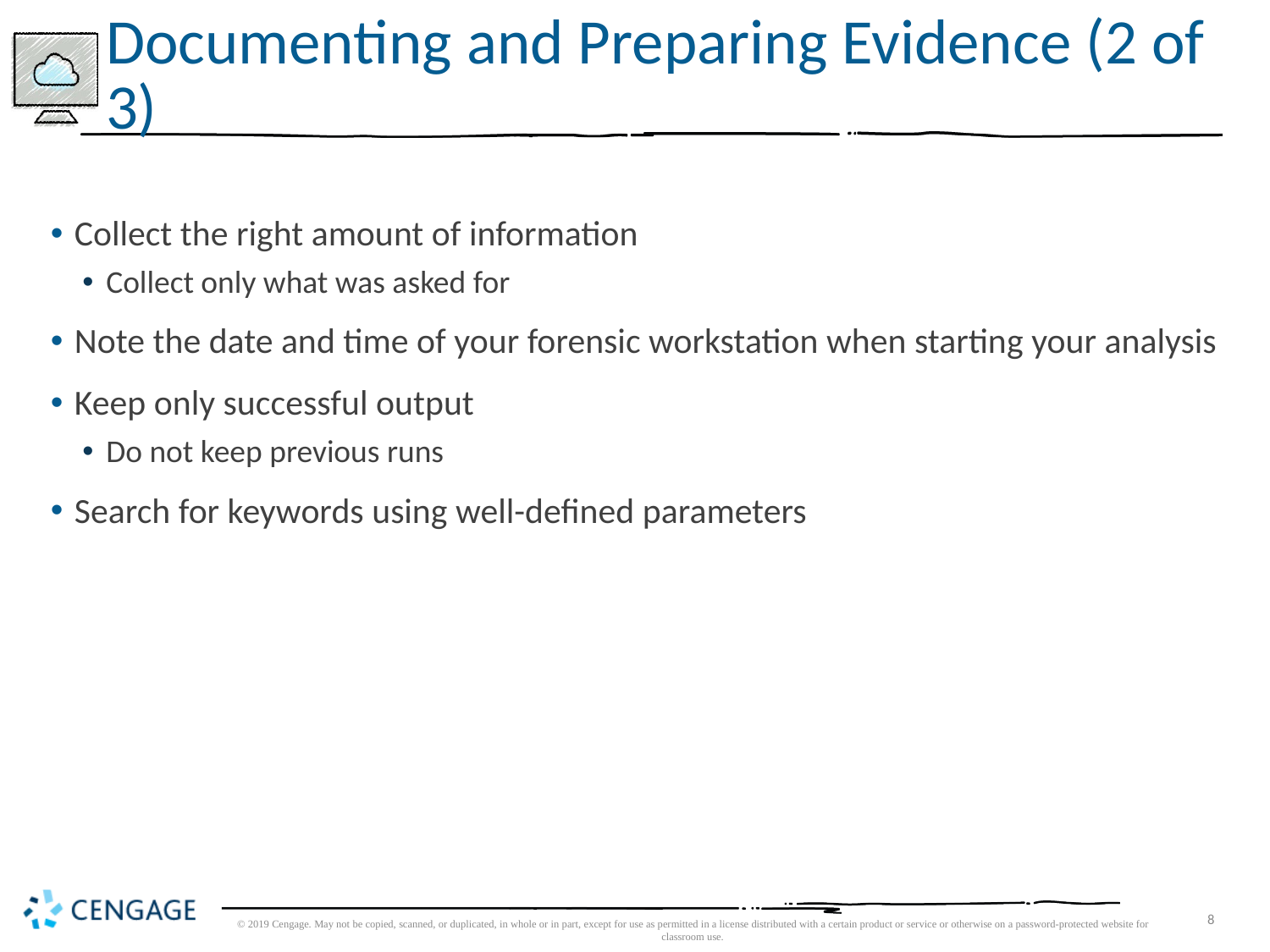

# Documenting and Preparing Evidence (2 of 3)
Collect the right amount of information
Collect only what was asked for
Note the date and time of your forensic workstation when starting your analysis
Keep only successful output
Do not keep previous runs
Search for keywords using well-defined parameters
© 2019 Cengage. May not be copied, scanned, or duplicated, in whole or in part, except for use as permitted in a license distributed with a certain product or service or otherwise on a password-protected website for classroom use.